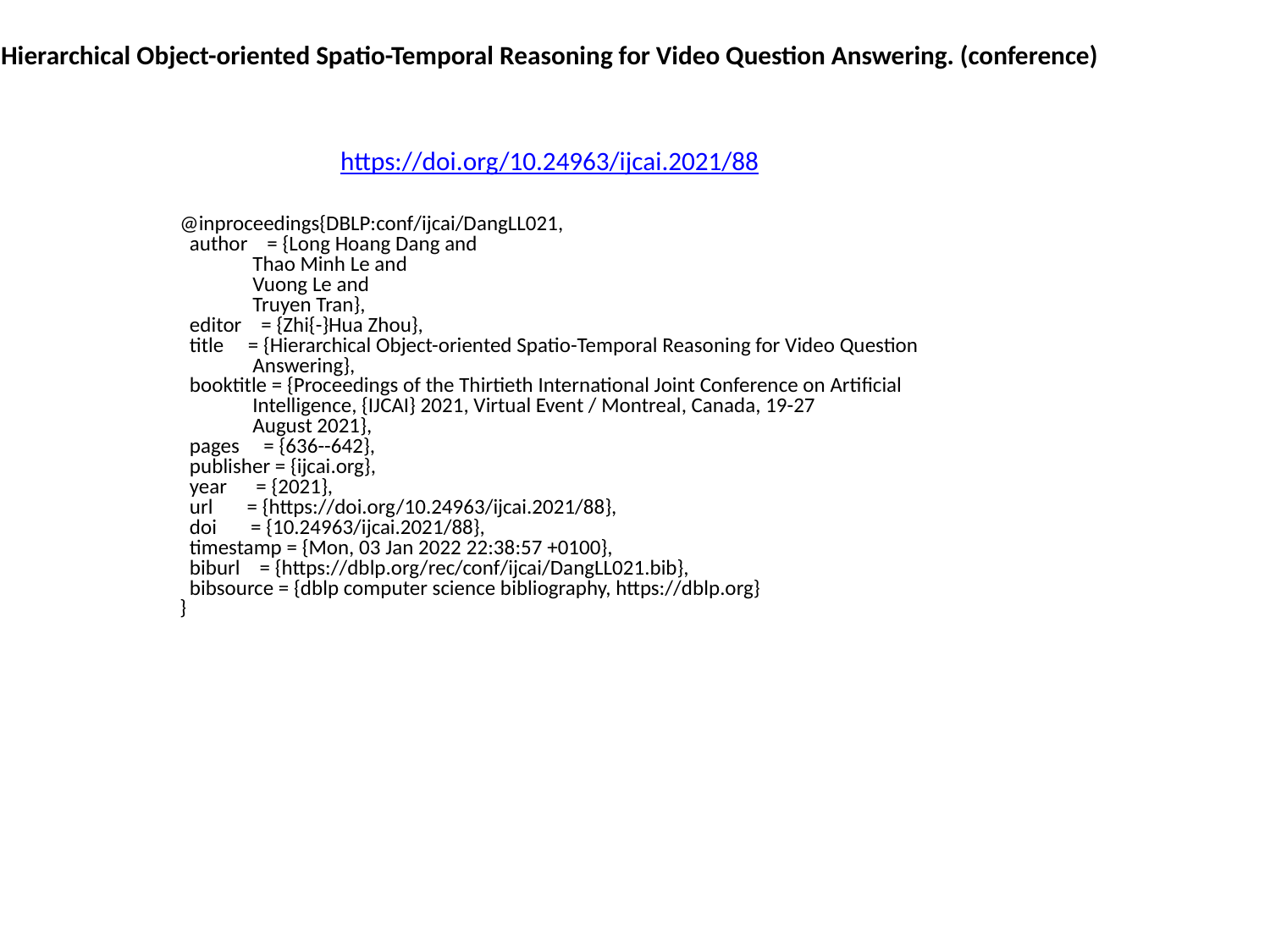

Hierarchical Object-oriented Spatio-Temporal Reasoning for Video Question Answering. (conference)

https://doi.org/10.24963/ijcai.2021/88

@inproceedings{DBLP:conf/ijcai/DangLL021,
  author    = {Long Hoang Dang and
               Thao Minh Le and
               Vuong Le and
               Truyen Tran},
  editor    = {Zhi{-}Hua Zhou},
  title     = {Hierarchical Object-oriented Spatio-Temporal Reasoning for Video Question
               Answering},
  booktitle = {Proceedings of the Thirtieth International Joint Conference on Artificial
               Intelligence, {IJCAI} 2021, Virtual Event / Montreal, Canada, 19-27
               August 2021},
  pages     = {636--642},
  publisher = {ijcai.org},
  year      = {2021},
  url       = {https://doi.org/10.24963/ijcai.2021/88},
  doi       = {10.24963/ijcai.2021/88},
  timestamp = {Mon, 03 Jan 2022 22:38:57 +0100},
  biburl    = {https://dblp.org/rec/conf/ijcai/DangLL021.bib},
  bibsource = {dblp computer science bibliography, https://dblp.org}
}